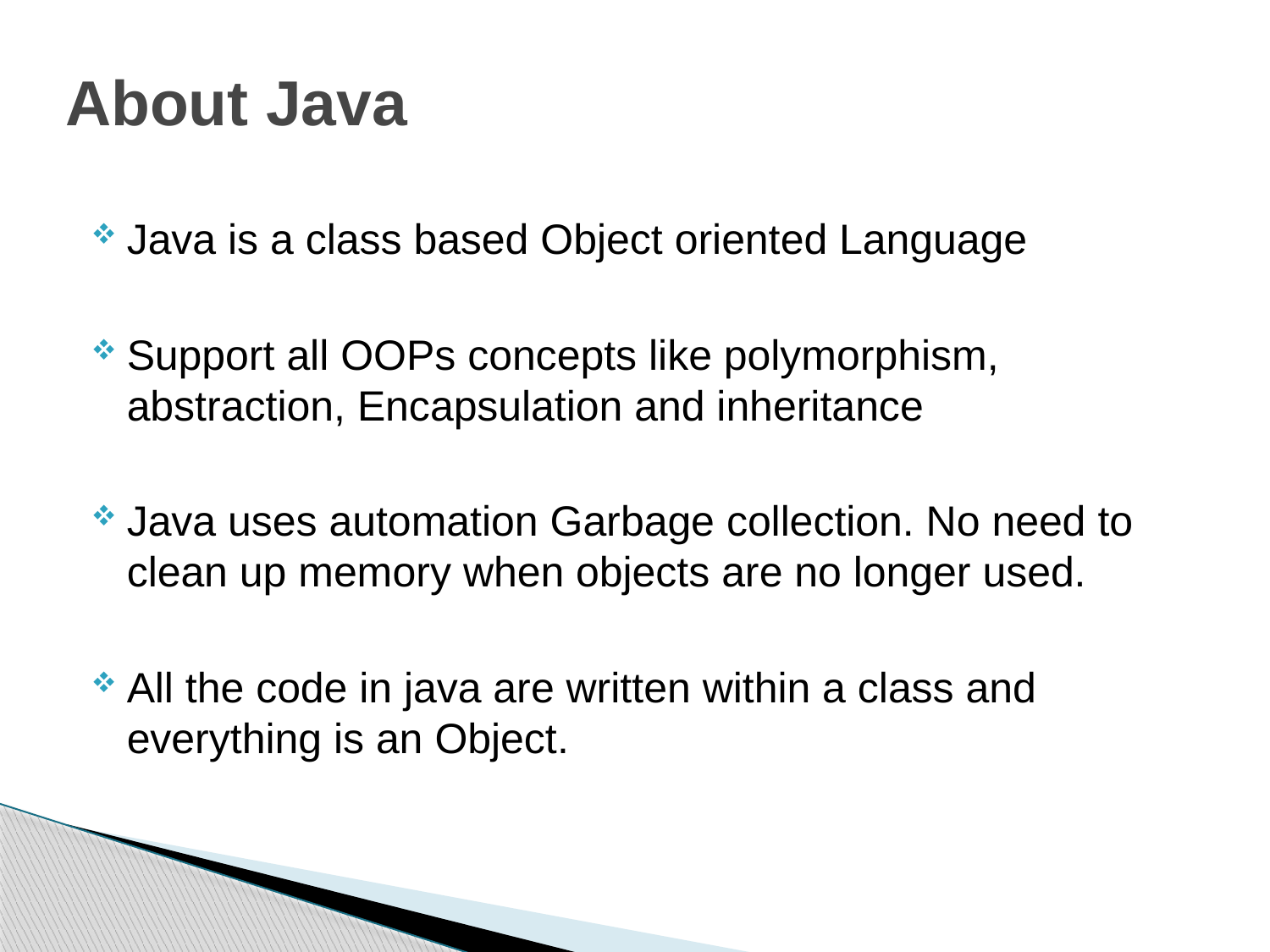

# About Java
Java is a class based Object oriented Language

Support all OOPs concepts like polymorphism, abstraction, Encapsulation and inheritance

Java uses automation Garbage collection. No need to clean up memory when objects are no longer used.

All the code in java are written within a class and everything is an Object.